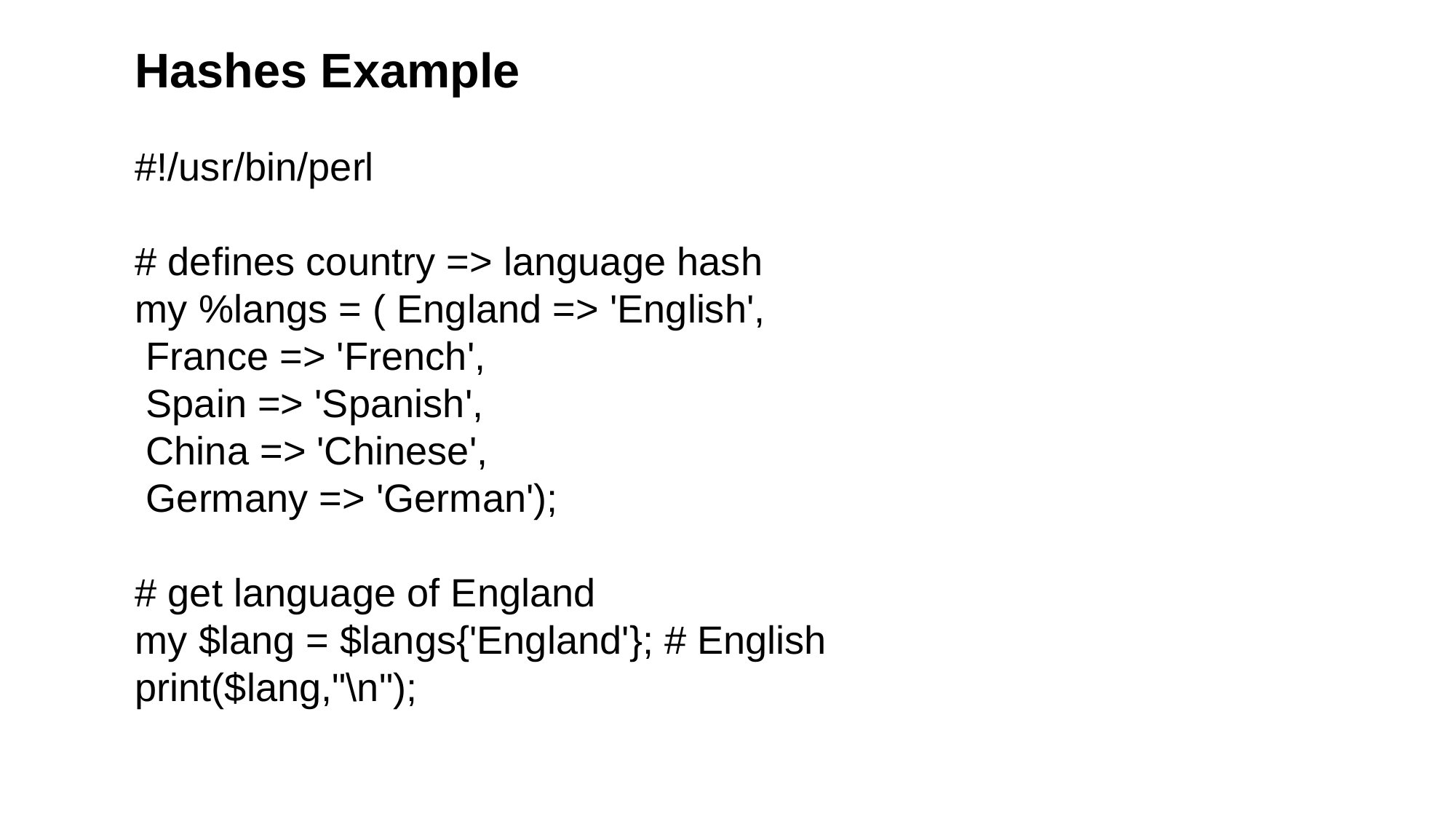

Hashes Example
#!/usr/bin/perl

# defines country => language hash
my %langs = ( England => 'English',
 France => 'French',
 Spain => 'Spanish',
 China => 'Chinese',
 Germany => 'German');

# get language of England
my $lang = $langs{'England'}; # English
print($lang,"\n");